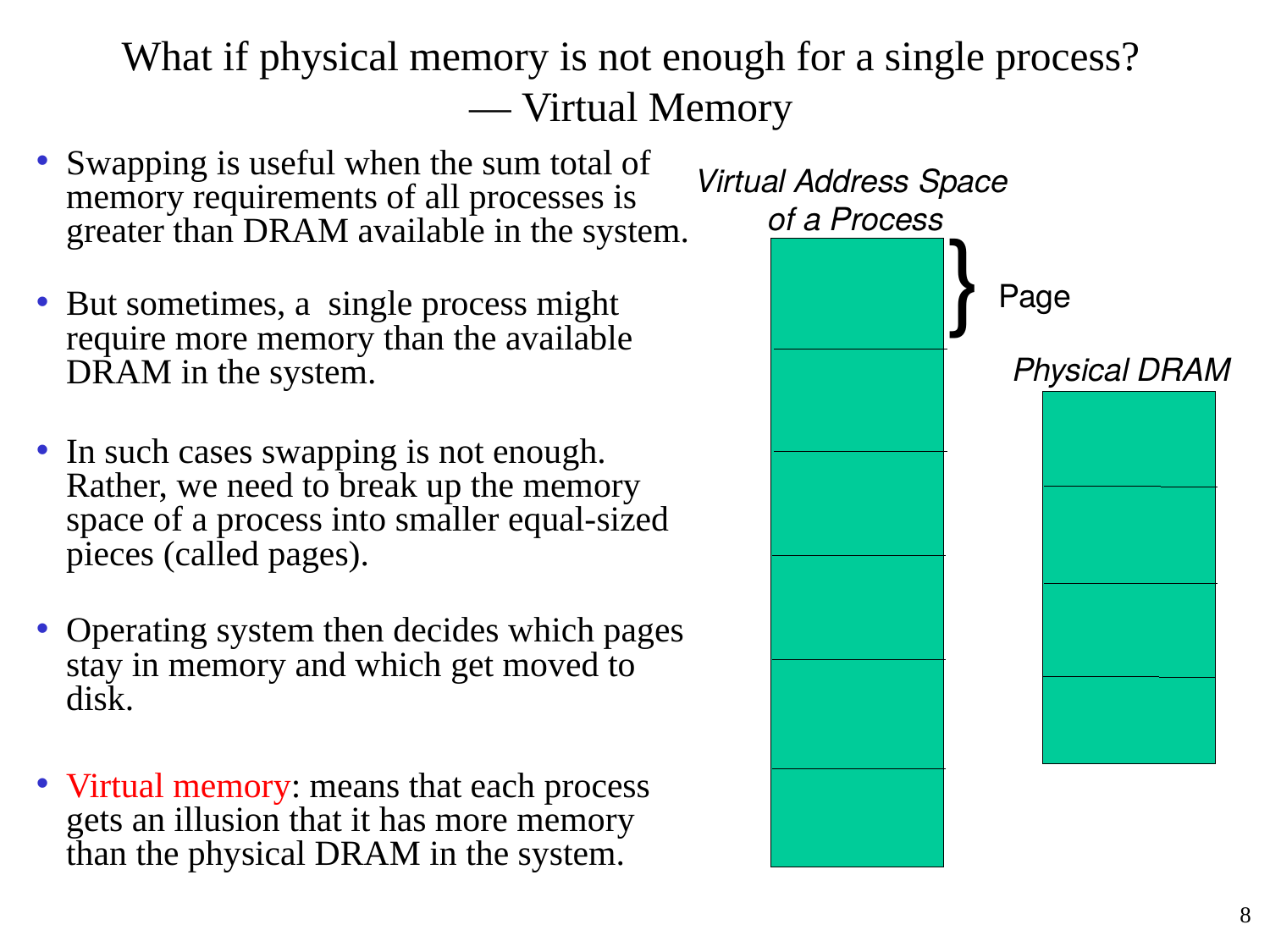

# What if physical memory is not enough for a single process?
— Virtual Memory
Swapping is useful when the sum total of memory requirements of all processes is greater than DRAM available in the system.

But sometimes, a  single process might require more memory than the available DRAM in the system.

In such cases swapping is not enough. Rather, we need to break up the memory space of a process into smaller equal-sized pieces (called pages).

Operating system then decides which pages stay in memory and which get moved to disk.

Virtual memory: means that each process gets an illusion that it has more memory than the physical DRAM in the system.
Virtual Address Space
of a Process
}

Page
Physical DRAM

8